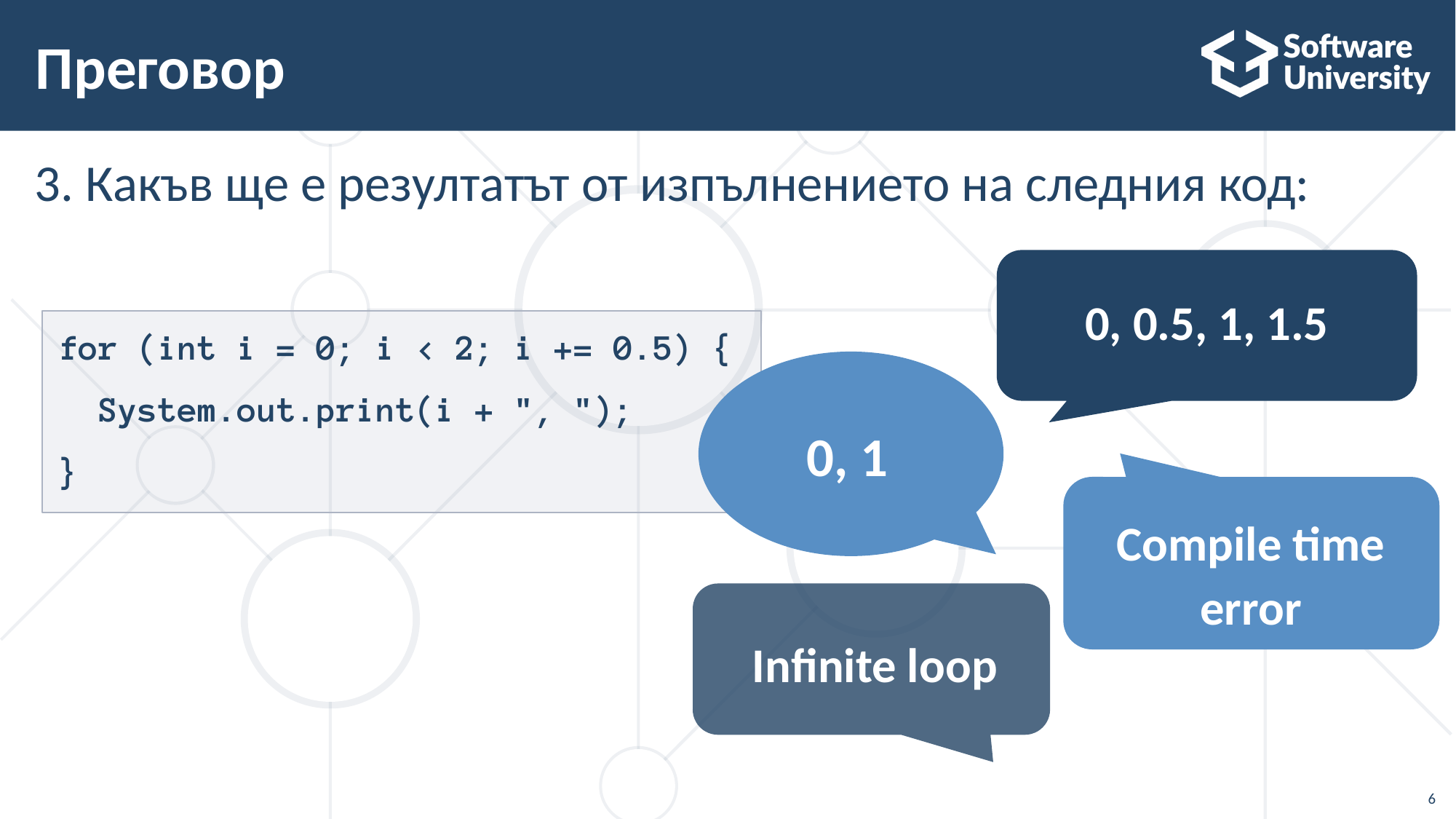

# Преговор
3. Какъв ще е резултатът от изпълнението на следния код:

0, 0.5, 1, 1.5
for (int i = 0; i < 2; i += 0.5) {
  System.out.print(i + ", ");
}

0, 1

Compile time error

Infinite loop
6